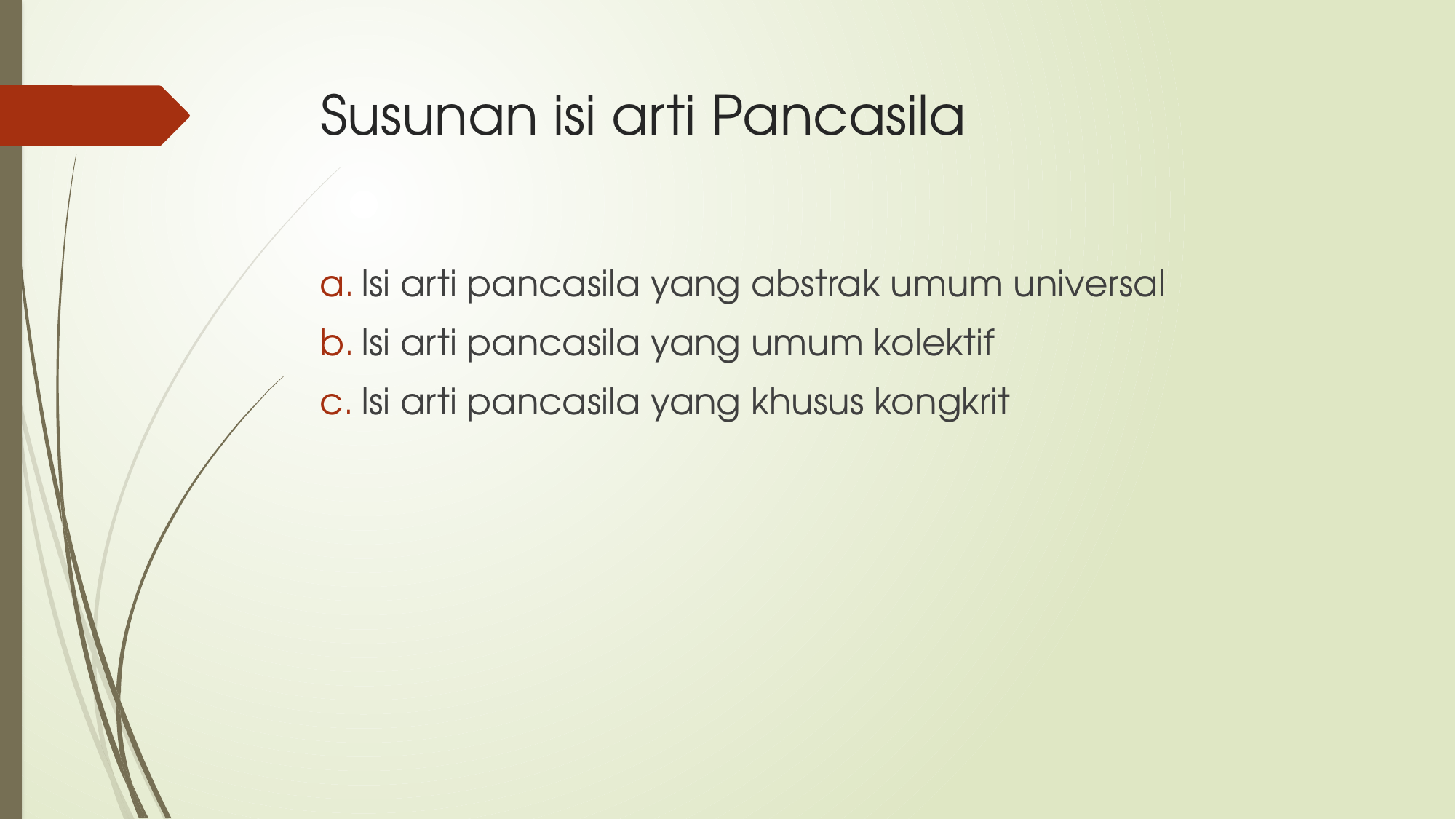

# Susunan isi arti Pancasila
Isi arti pancasila yang abstrak umum universal
Isi arti pancasila yang umum kolektif
Isi arti pancasila yang khusus kongkrit